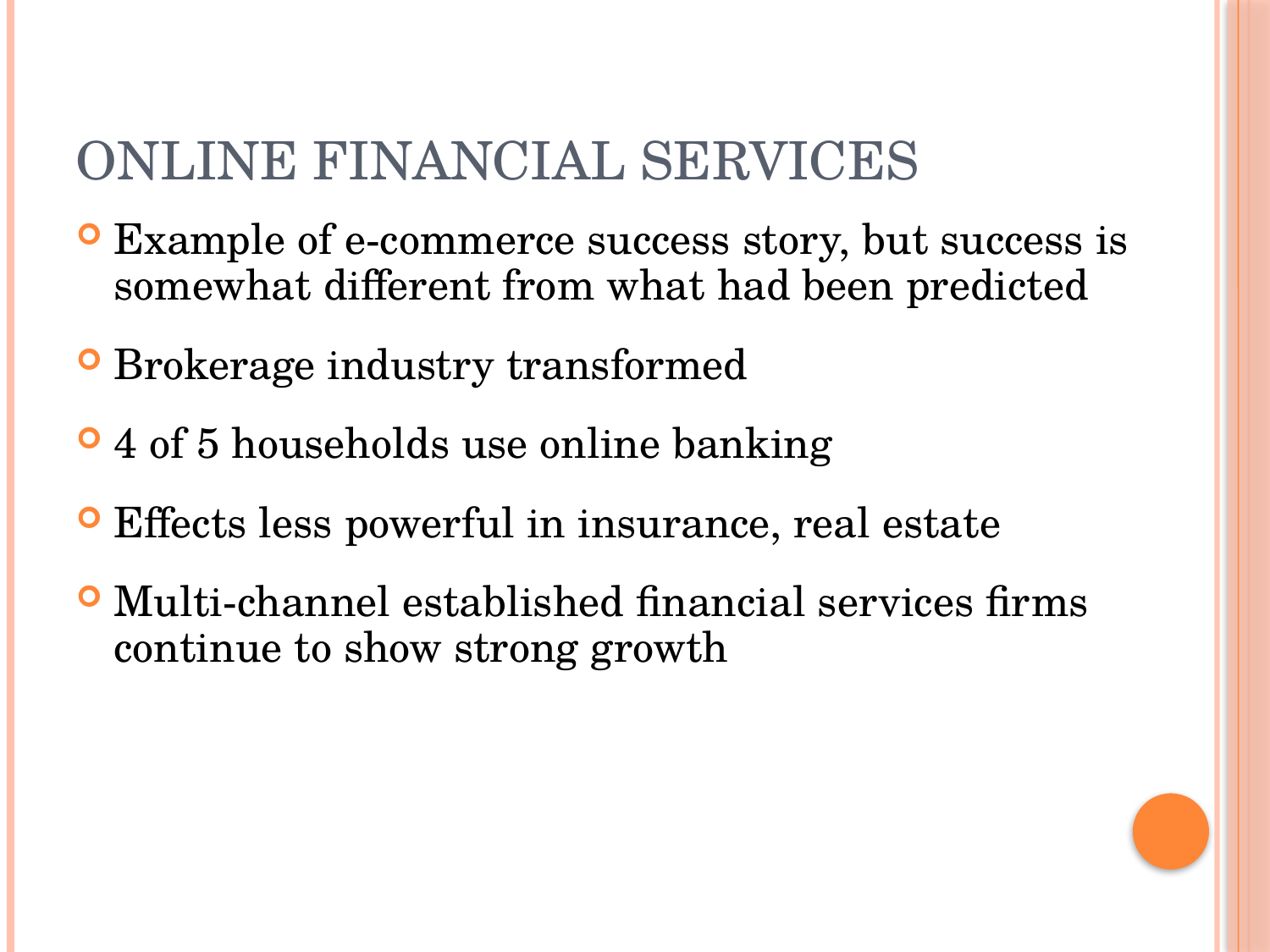

# Online Financial Services
Example of e-commerce success story, but success is somewhat different from what had been predicted
Brokerage industry transformed
4 of 5 households use online banking
Effects less powerful in insurance, real estate
Multi-channel established financial services firms continue to show strong growth